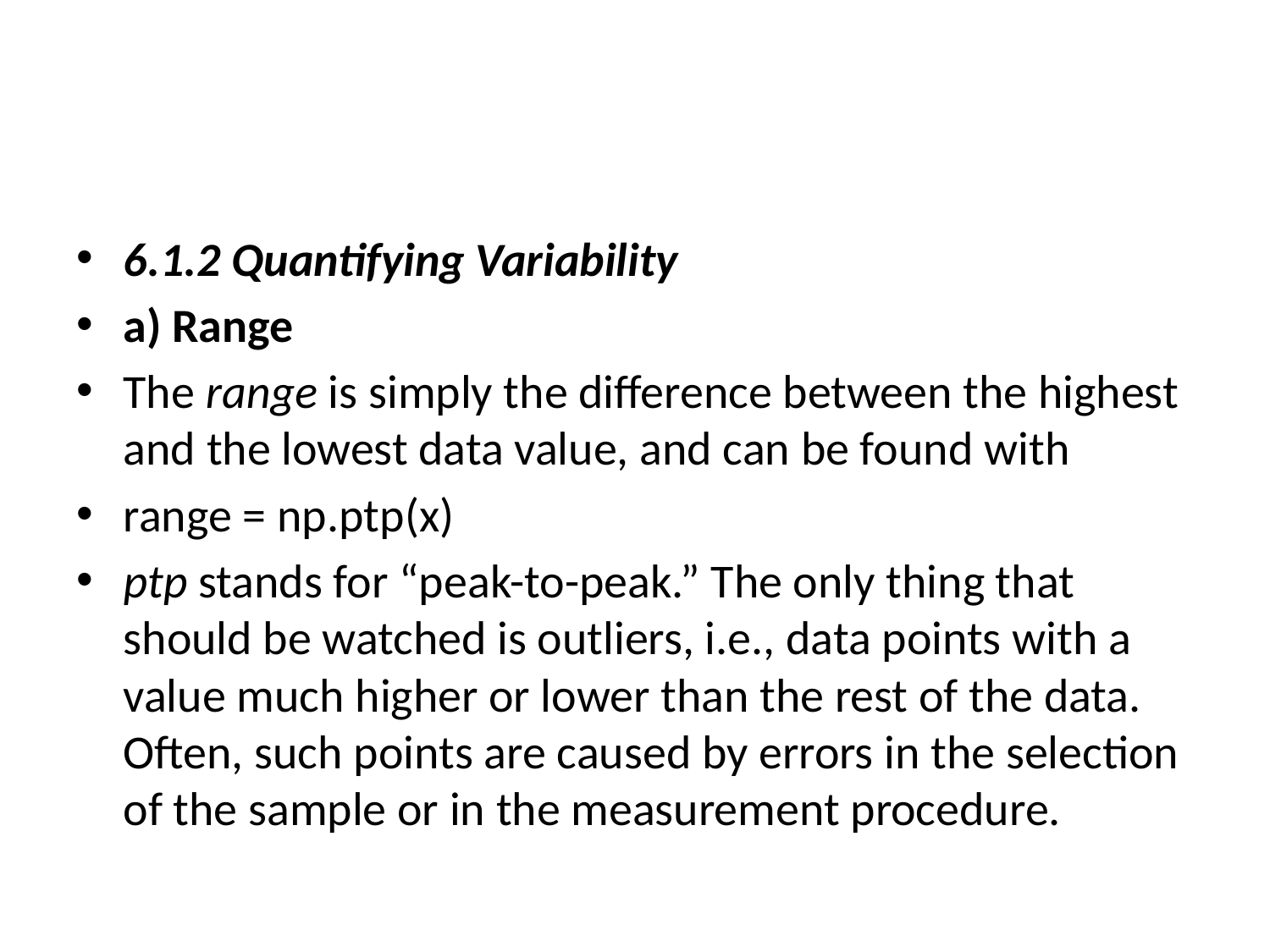

#
6.1.2 Quantifying Variability
a) Range
The range is simply the difference between the highest and the lowest data value, and can be found with
range = np.ptp(x)
ptp stands for “peak-to-peak.” The only thing that should be watched is outliers, i.e., data points with a value much higher or lower than the rest of the data. Often, such points are caused by errors in the selection of the sample or in the measurement procedure.